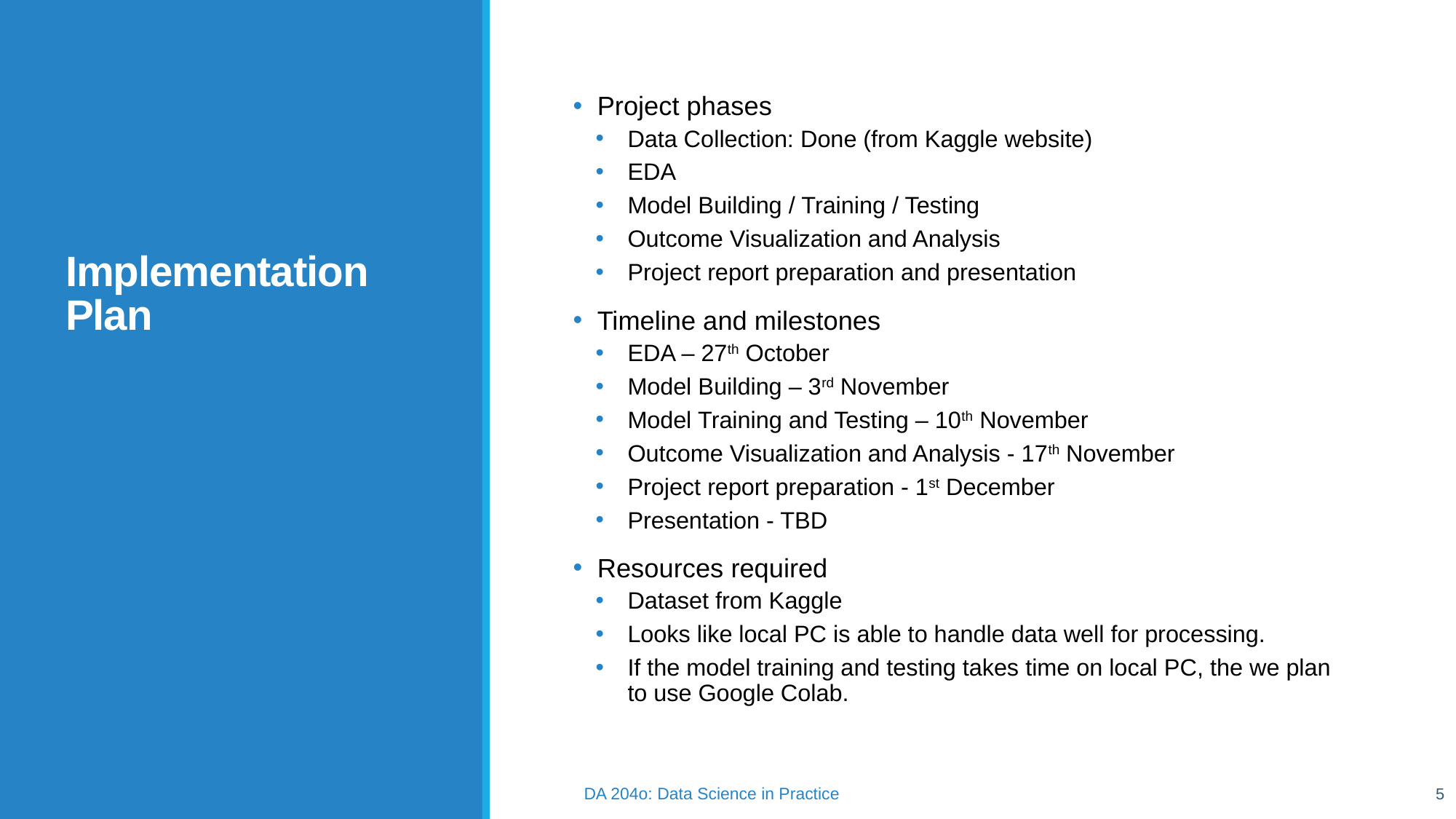

# Implementation Plan
Project phases
Data Collection: Done (from Kaggle website)
EDA
Model Building / Training / Testing
Outcome Visualization and Analysis
Project report preparation and presentation
Timeline and milestones
EDA – 27th October
Model Building – 3rd November
Model Training and Testing – 10th November
Outcome Visualization and Analysis - 17th November
Project report preparation - 1st December
Presentation - TBD
Resources required
Dataset from Kaggle
Looks like local PC is able to handle data well for processing.
If the model training and testing takes time on local PC, the we plan to use Google Colab.

5
DA 204o: Data Science in Practice